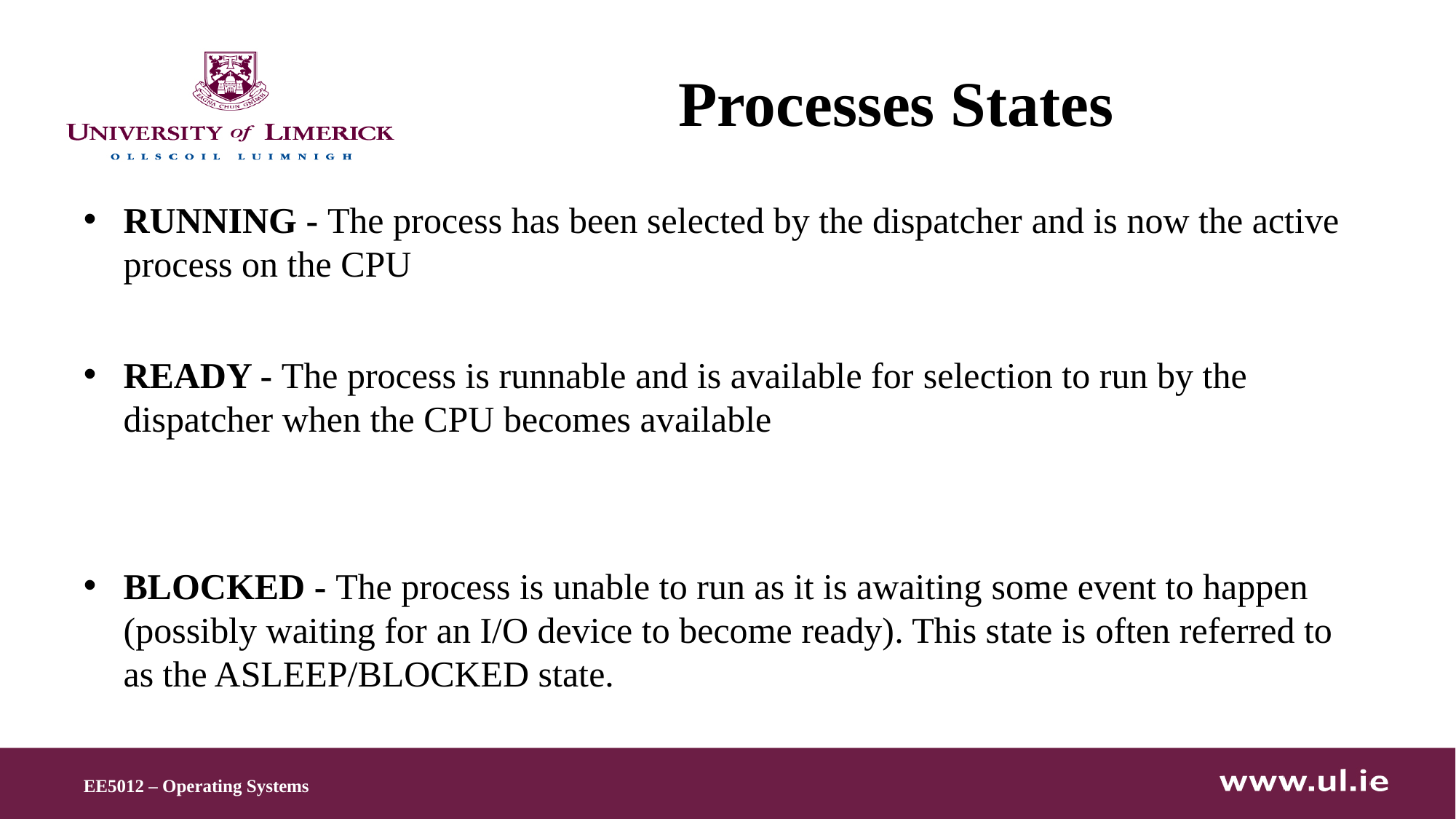

# Processes States
RUNNING - The process has been selected by the dispatcher and is now the active process on the CPU

READY - The process is runnable and is available for selection to run by the dispatcher when the CPU becomes available

BLOCKED - The process is unable to run as it is awaiting some event to happen (possibly waiting for an I/O device to become ready). This state is often referred to as the ASLEEP/BLOCKED state.

EE5012 – Operating Systems